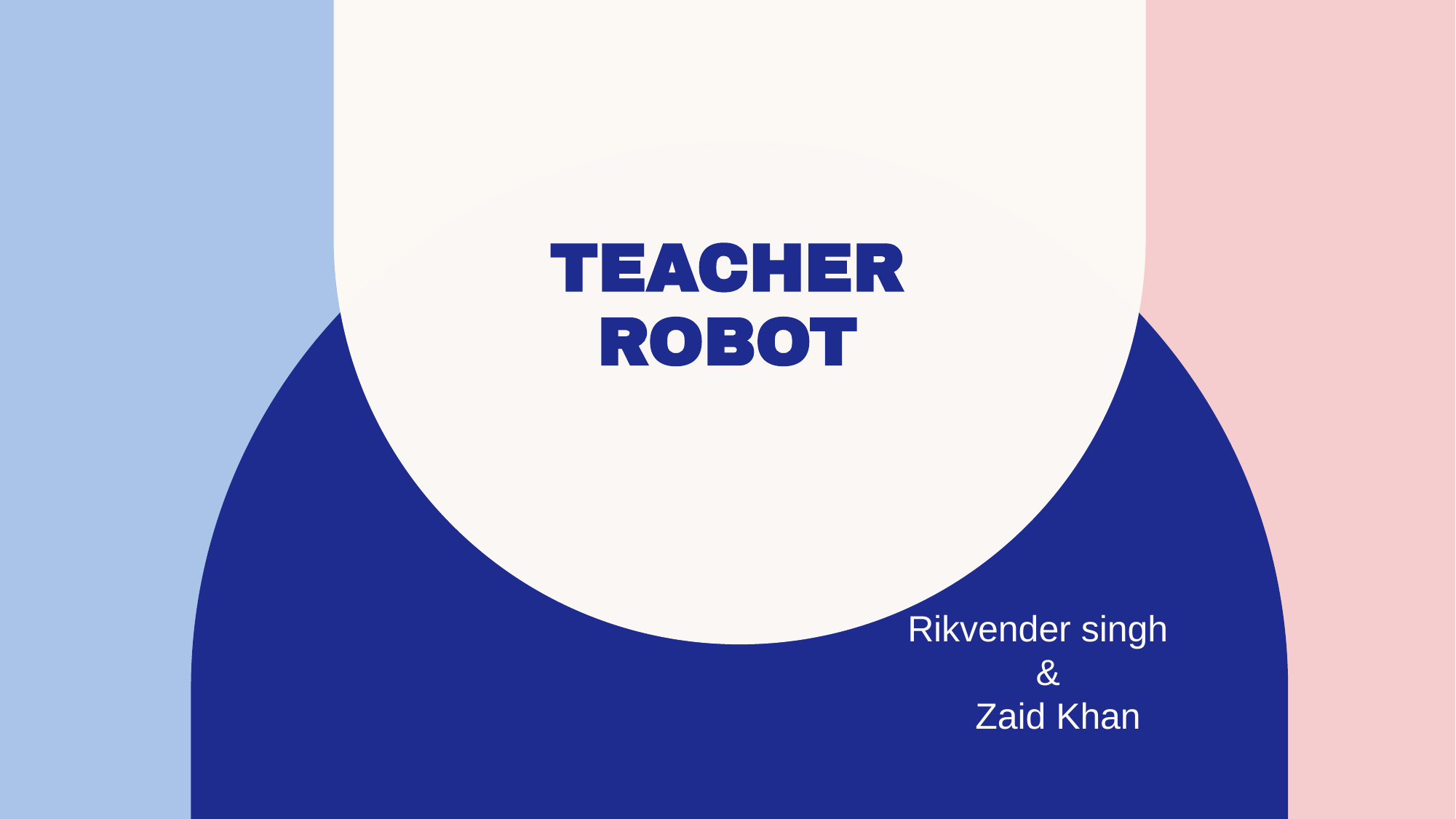

# Teacher ROBOT
Rikvender singh     &
Zaid Khan